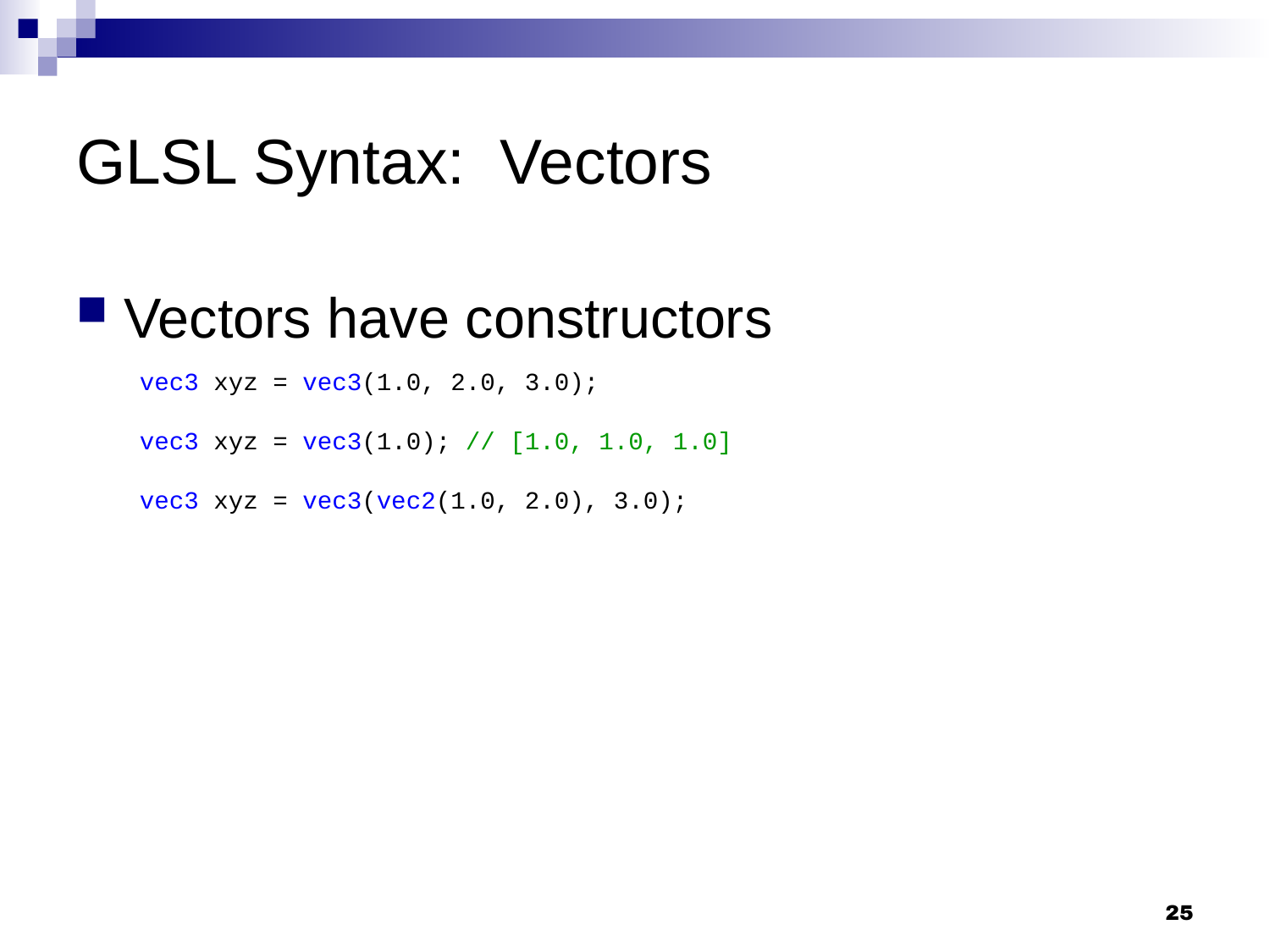

# GLSL Syntax:  Vectors
Vectors have constructors
vec3 xyz = vec3(1.0, 2.0, 3.0);

vec3 xyz = vec3(1.0); // [1.0, 1.0, 1.0]

vec3 xyz = vec3(vec2(1.0, 2.0), 3.0);

25